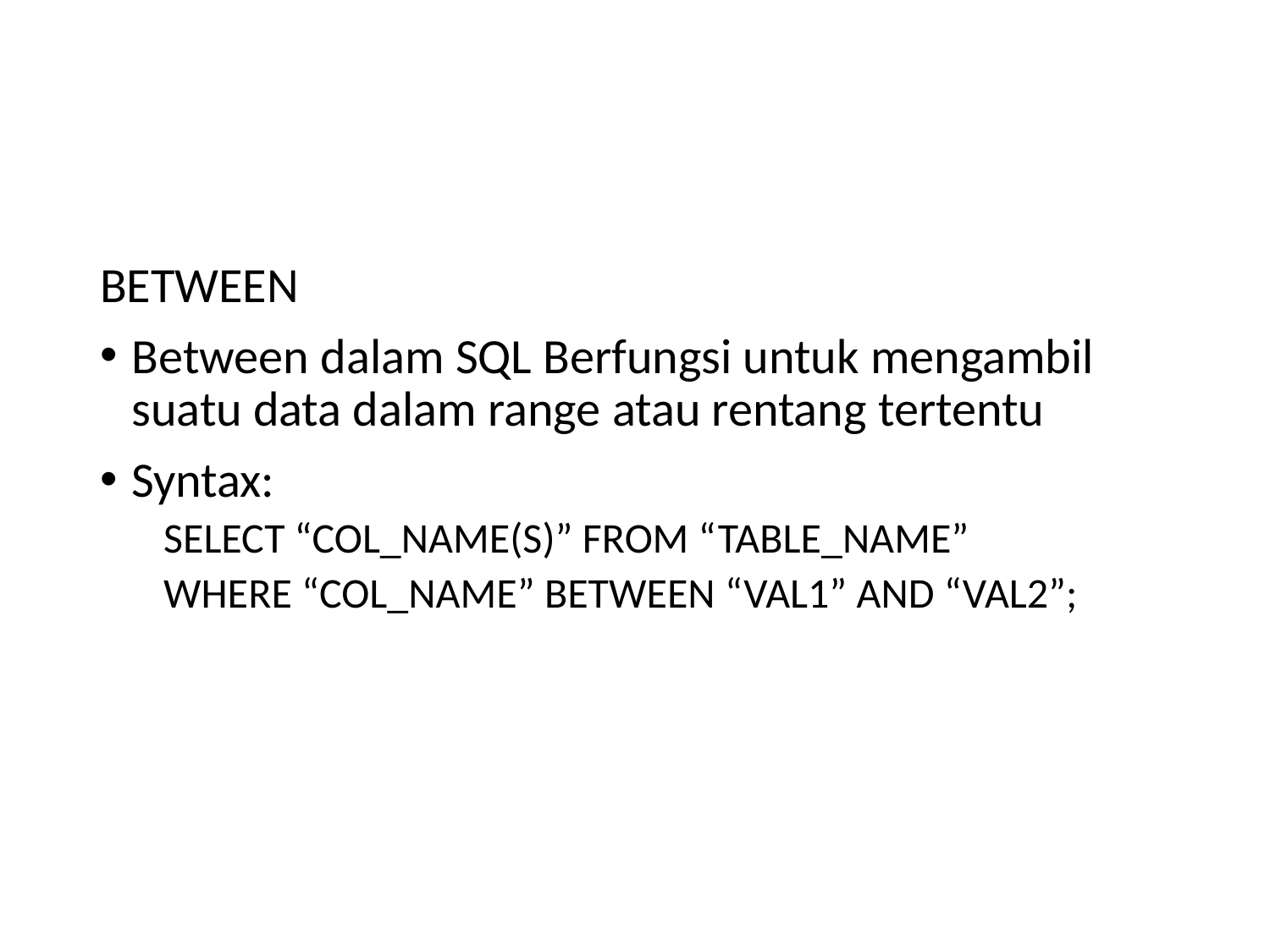

#
BETWEEN
Between dalam SQL Berfungsi untuk mengambil suatu data dalam range atau rentang tertentu
Syntax:
SELECT “COL_NAME(S)” FROM “TABLE_NAME”
WHERE “COL_NAME” BETWEEN “VAL1” AND “VAL2”;